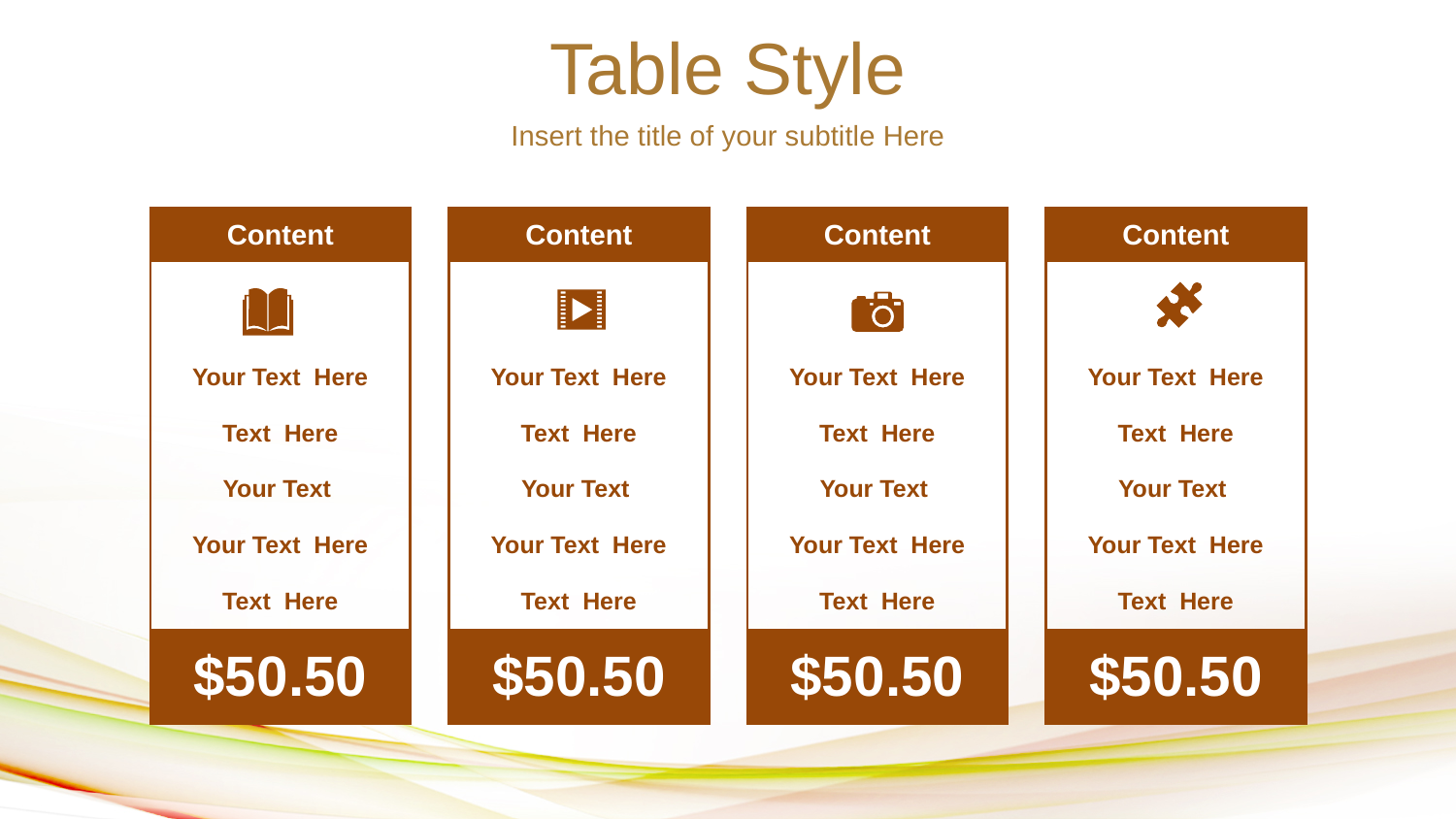

Table Style
Insert the title of your subtitle Here
| Content |
| --- |
|  |
| Your Text Here |
| Text Here |
| Your Text |
| Your Text Here |
| Text Here |
| $50.50 |
| Content |
| --- |
|  |
| Your Text Here |
| Text Here |
| Your Text |
| Your Text Here |
| Text Here |
| $50.50 |
| Content |
| --- |
|  |
| Your Text Here |
| Text Here |
| Your Text |
| Your Text Here |
| Text Here |
| $50.50 |
| Content |
| --- |
|  |
| Your Text Here |
| Text Here |
| Your Text |
| Your Text Here |
| Text Here |
| $50.50 |